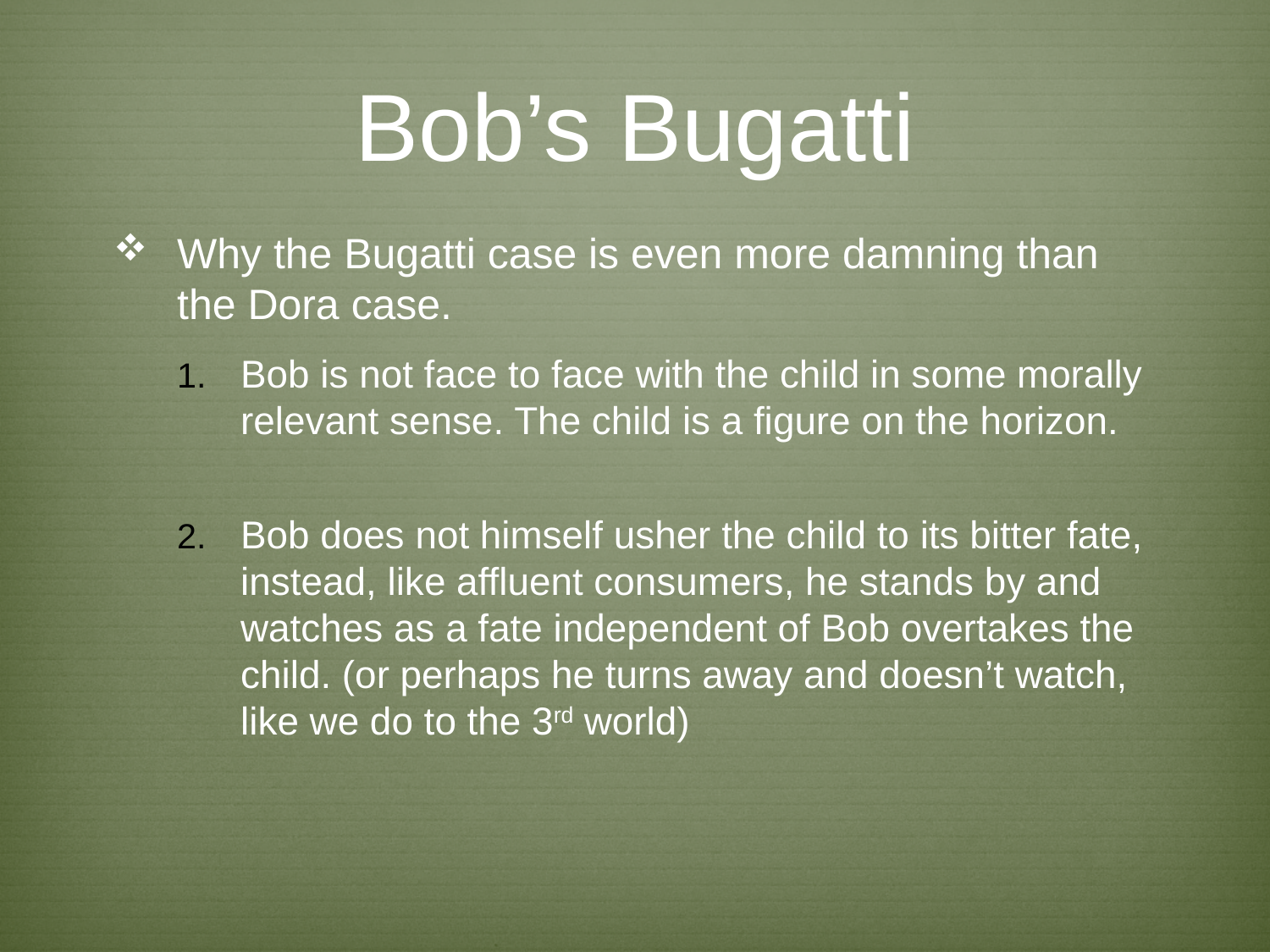

# Bob’s Bugatti
Why the Bugatti case is even more damning than the Dora case.
Bob is not face to face with the child in some morally relevant sense. The child is a figure on the horizon.
Bob does not himself usher the child to its bitter fate, instead, like affluent consumers, he stands by and watches as a fate independent of Bob overtakes the child. (or perhaps he turns away and doesn’t watch, like we do to the 3rd world)